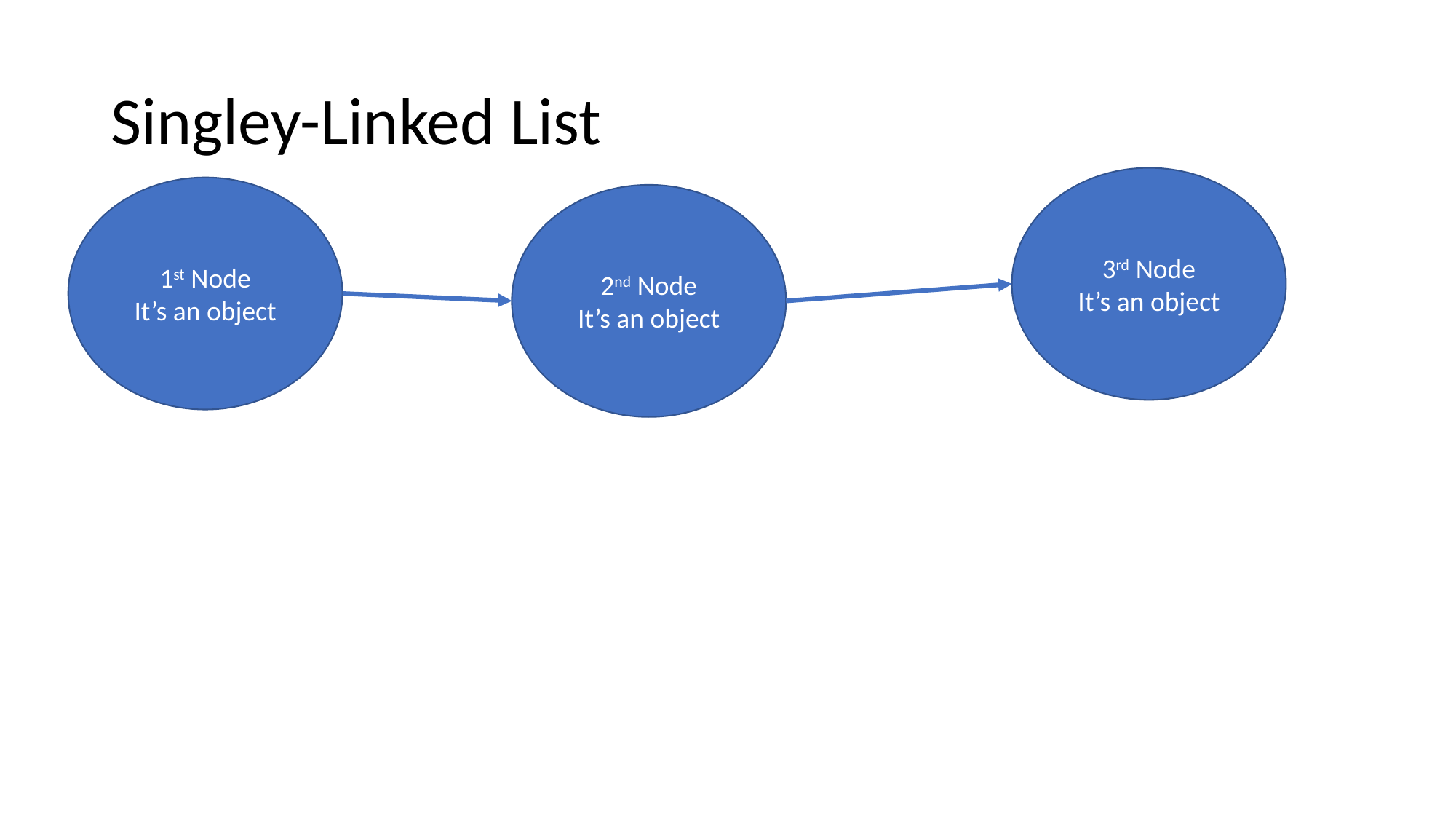

# Singley-Linked List
3rd Node
It’s an object
1st Node
It’s an object
2nd Node
It’s an object